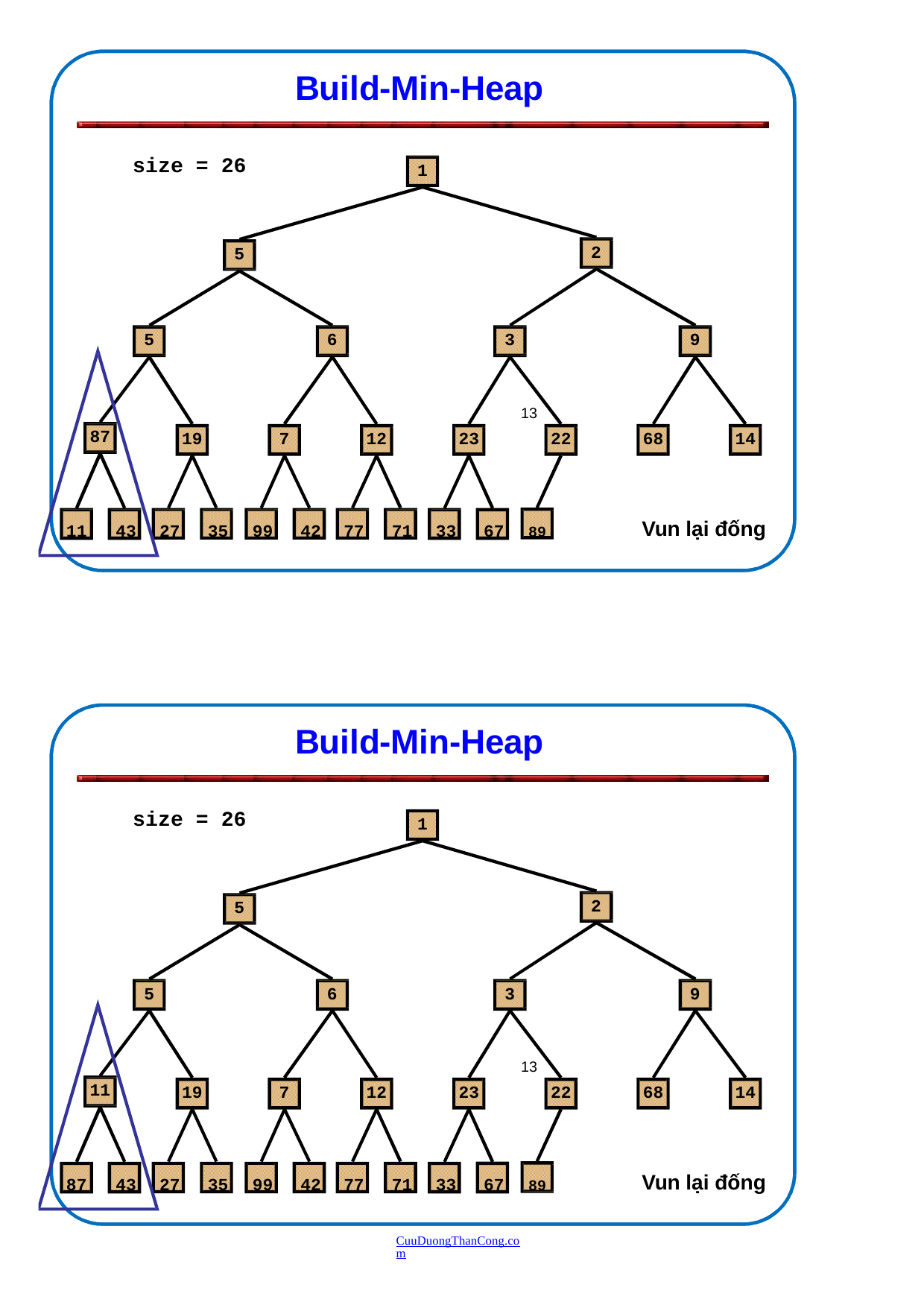

Build-Min-Heap
size = 26

1

2

5

5
6
3
9

13

87

19
7
12
23
22
68
14
11	43	27	35	99	42	77	71	33	67	89
Vun lại đống

Build-Min-Heap
size = 26

1

2

5

5
6
3
9

13

11

19
7
12
23
22
68
14
87	43	27	35	99	42	77	71	33	67	89
Vun lại đống
CuuDuongThanCong.com